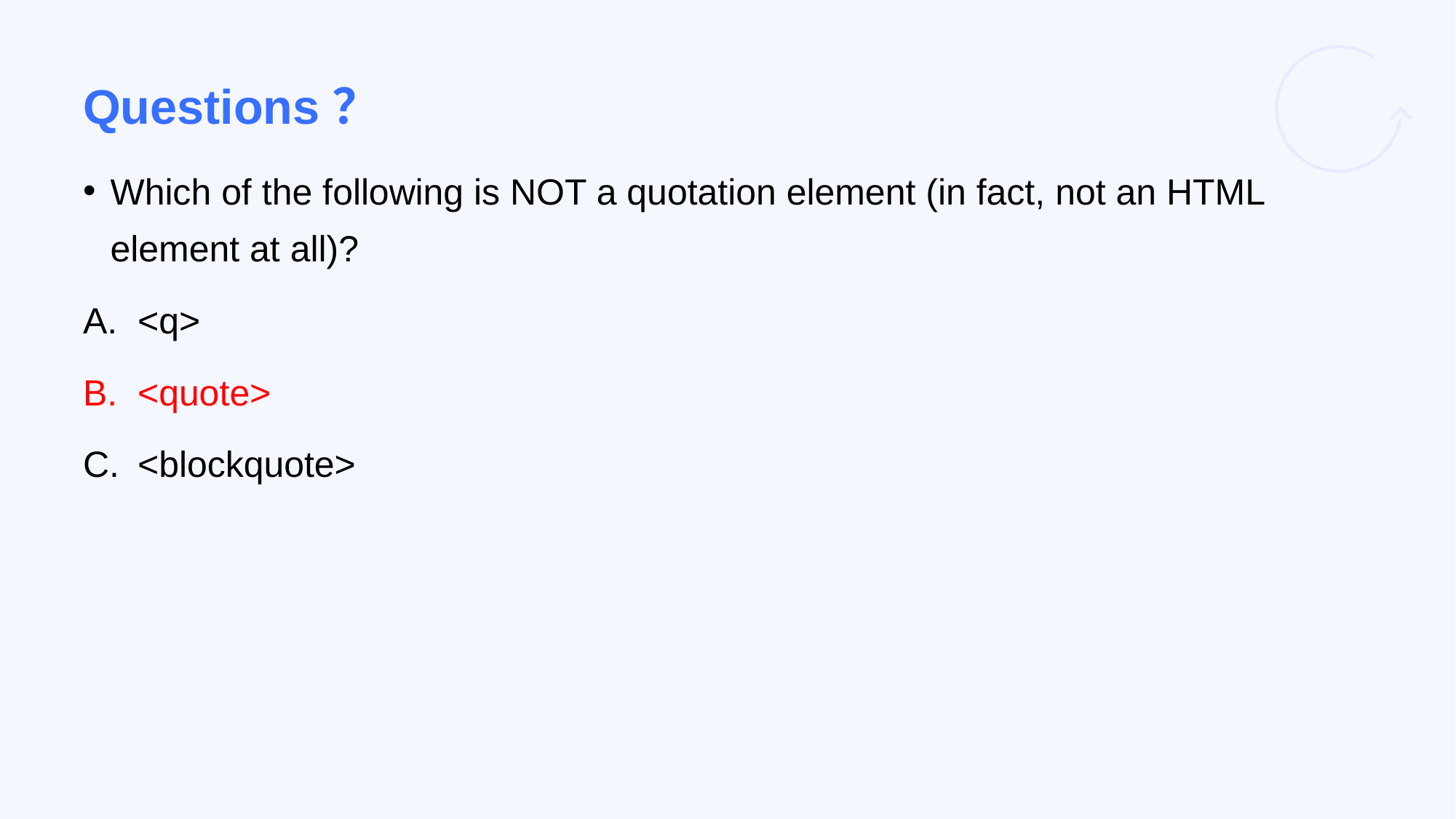

# Questions？
Which of the following is NOT a quotation element (in fact, not an HTML element at all)?
<q>
<quote>
<blockquote>